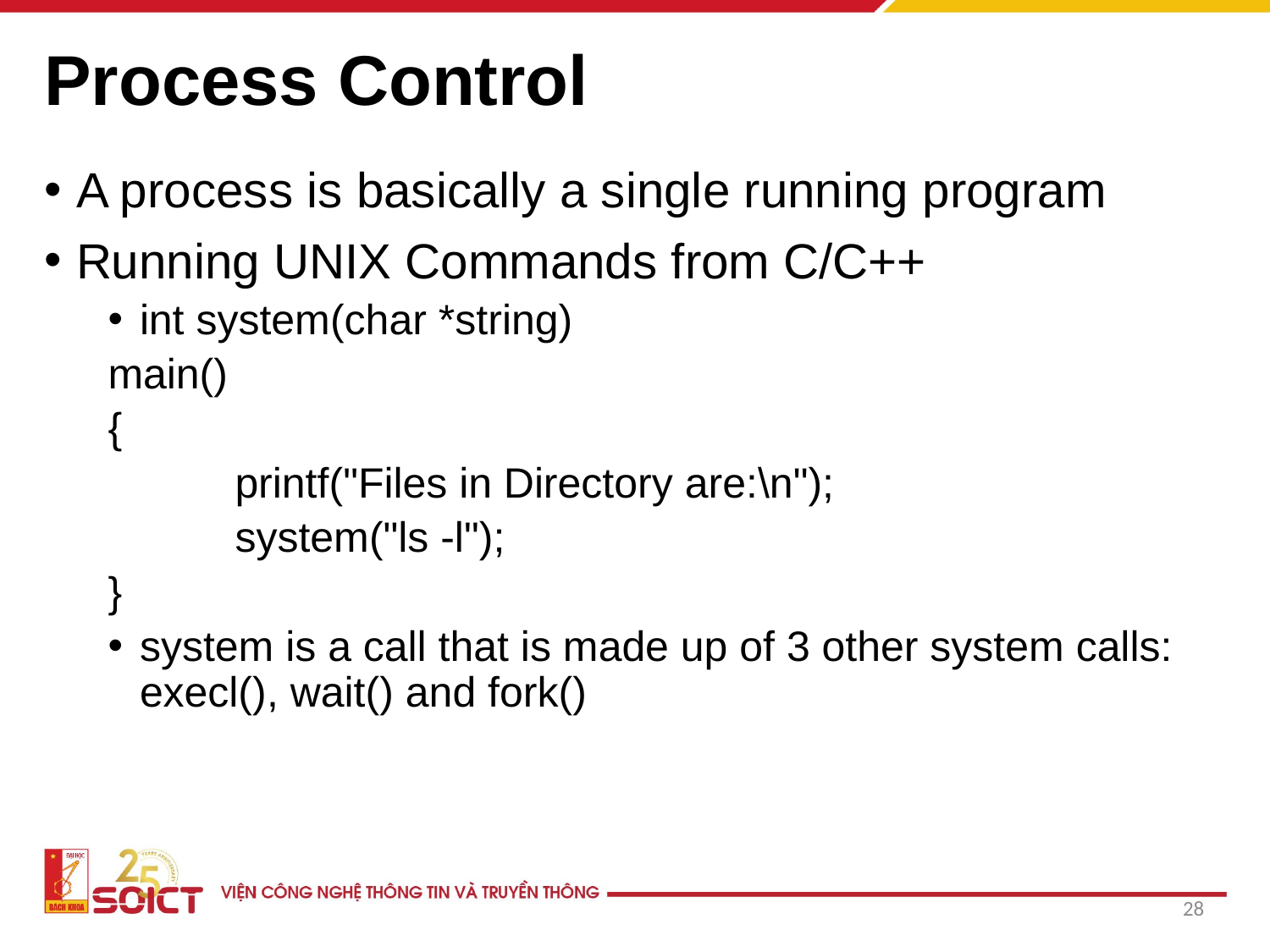

# Process Control
A process is basically a single running program
Running UNIX Commands from C/C++
int system(char *string)
main()
{
	printf("Files in Directory are:\n");
	system("ls -l");
}
system is a call that is made up of 3 other system calls: execl(), wait() and fork()
28